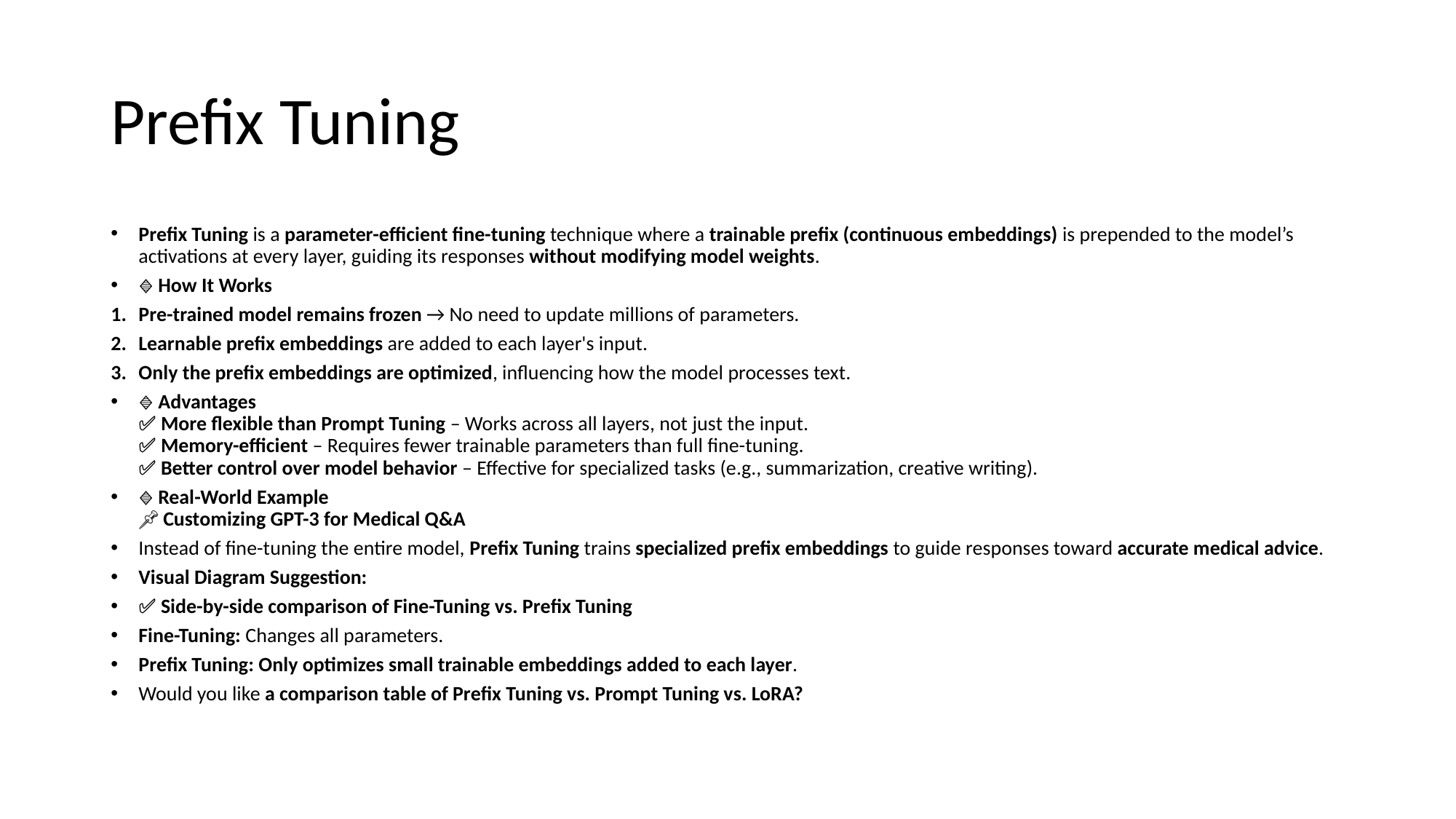

# Prefix Tuning
Prefix Tuning is a parameter-efficient fine-tuning technique where a trainable prefix (continuous embeddings) is prepended to the model’s activations at every layer, guiding its responses without modifying model weights.
🔹 How It Works
Pre-trained model remains frozen → No need to update millions of parameters.
Learnable prefix embeddings are added to each layer's input.
Only the prefix embeddings are optimized, influencing how the model processes text.
🔹 Advantages
✅ More flexible than Prompt Tuning – Works across all layers, not just the input.
✅ Memory-efficient – Requires fewer trainable parameters than full fine-tuning.
✅ Better control over model behavior – Effective for specialized tasks (e.g., summarization, creative writing).
🔹 Real-World Example
📌 Customizing GPT-3 for Medical Q&A
Instead of fine-tuning the entire model, Prefix Tuning trains specialized prefix embeddings to guide responses toward accurate medical advice.
Visual Diagram Suggestion:
✅ Side-by-side comparison of Fine-Tuning vs. Prefix Tuning
Fine-Tuning: Changes all parameters.
Prefix Tuning: Only optimizes small trainable embeddings added to each layer.
Would you like a comparison table of Prefix Tuning vs. Prompt Tuning vs. LoRA?